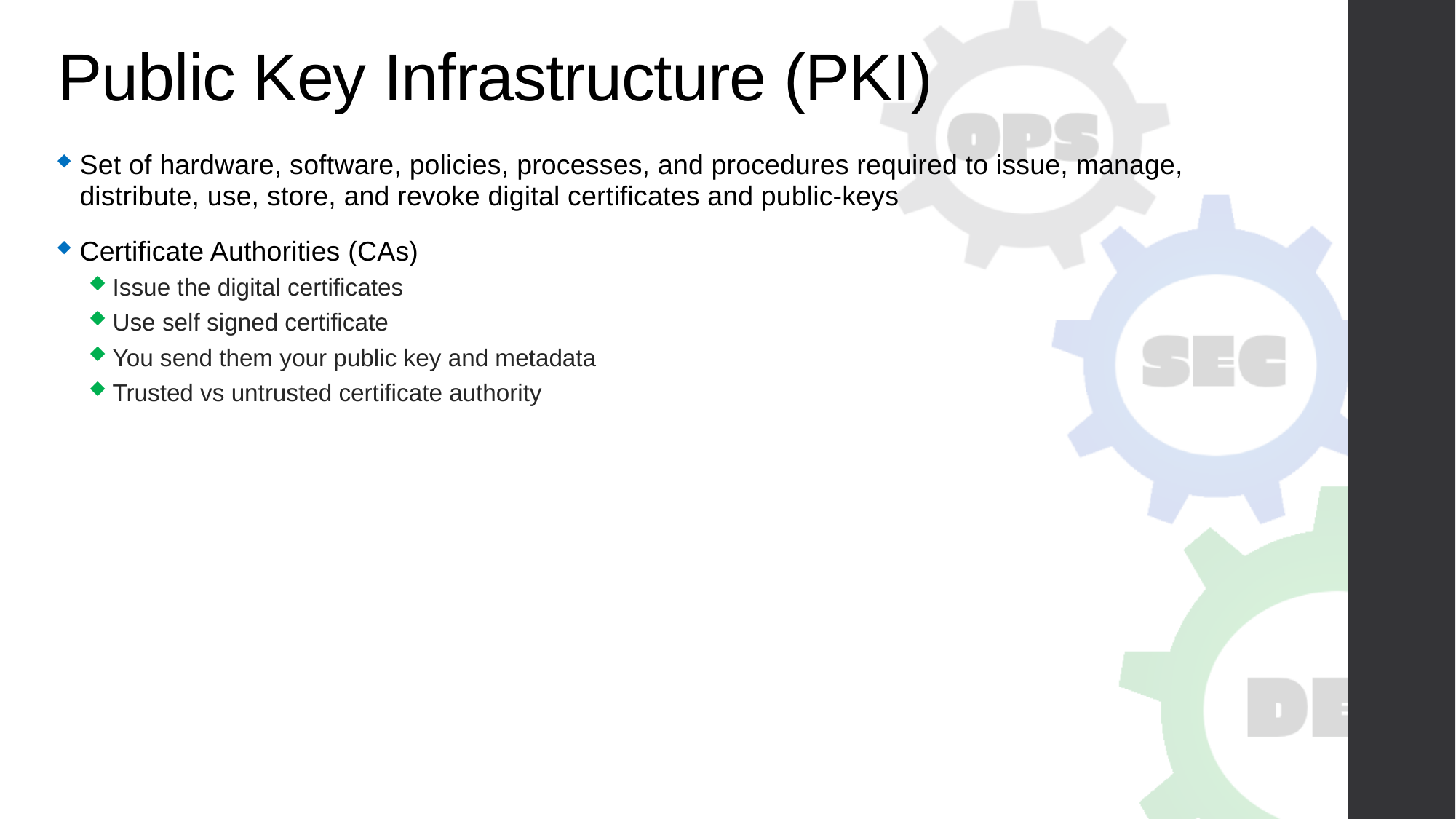

# Public Key Infrastructure (PKI)
Set of hardware, software, policies, processes, and procedures required to issue, manage, distribute, use, store, and revoke digital certificates and public-keys
Certificate Authorities (CAs)
Issue the digital certificates
Use self signed certificate
You send them your public key and metadata
Trusted vs untrusted certificate authority